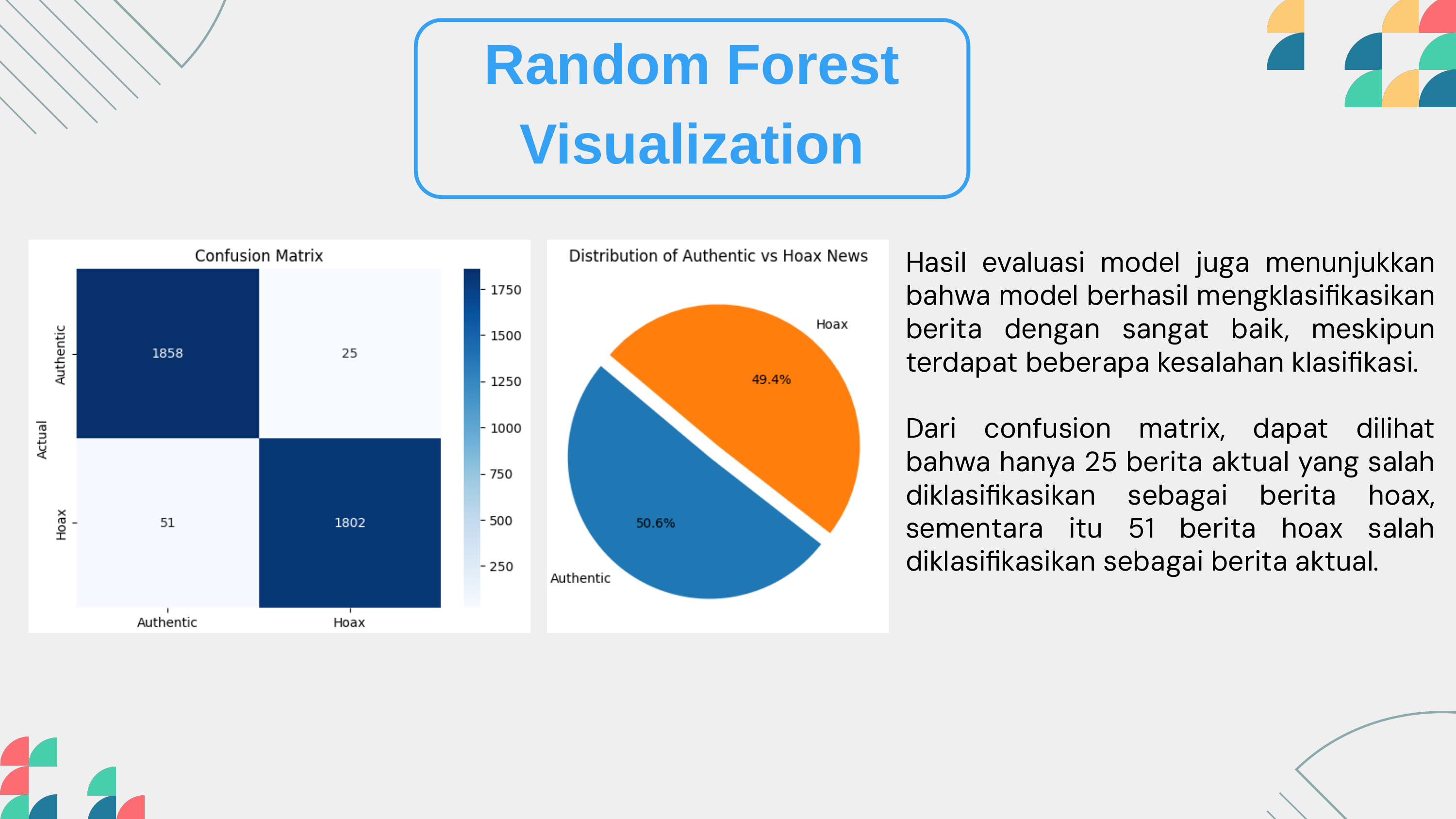

Random Forest Visualization

Hasil evaluasi model juga menunjukkan bahwa model berhasil mengklasifikasikan berita dengan sangat baik, meskipun terdapat beberapa kesalahan klasifikasi.

Dari confusion matrix, dapat dilihat bahwa hanya 25 berita aktual yang salah diklasifikasikan sebagai berita hoax, sementara itu 51 berita hoax salah diklasifikasikan sebagai berita aktual.